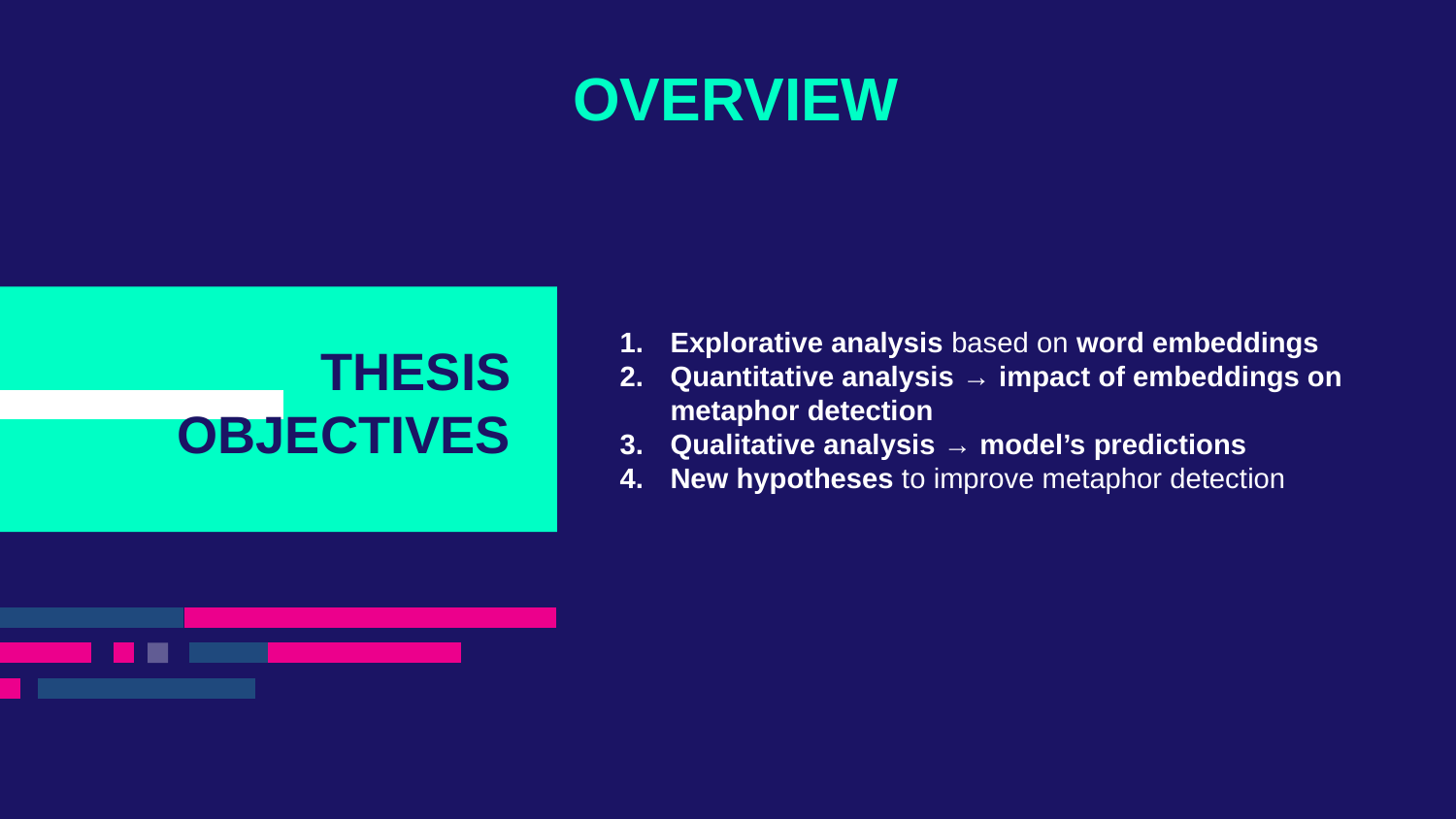

OVERVIEW
Explorative analysis based on word embeddings
Quantitative analysis → impact of embeddings on metaphor detection
Qualitative analysis → model’s predictions
New hypotheses to improve metaphor detection

THESIS OBJECTIVES